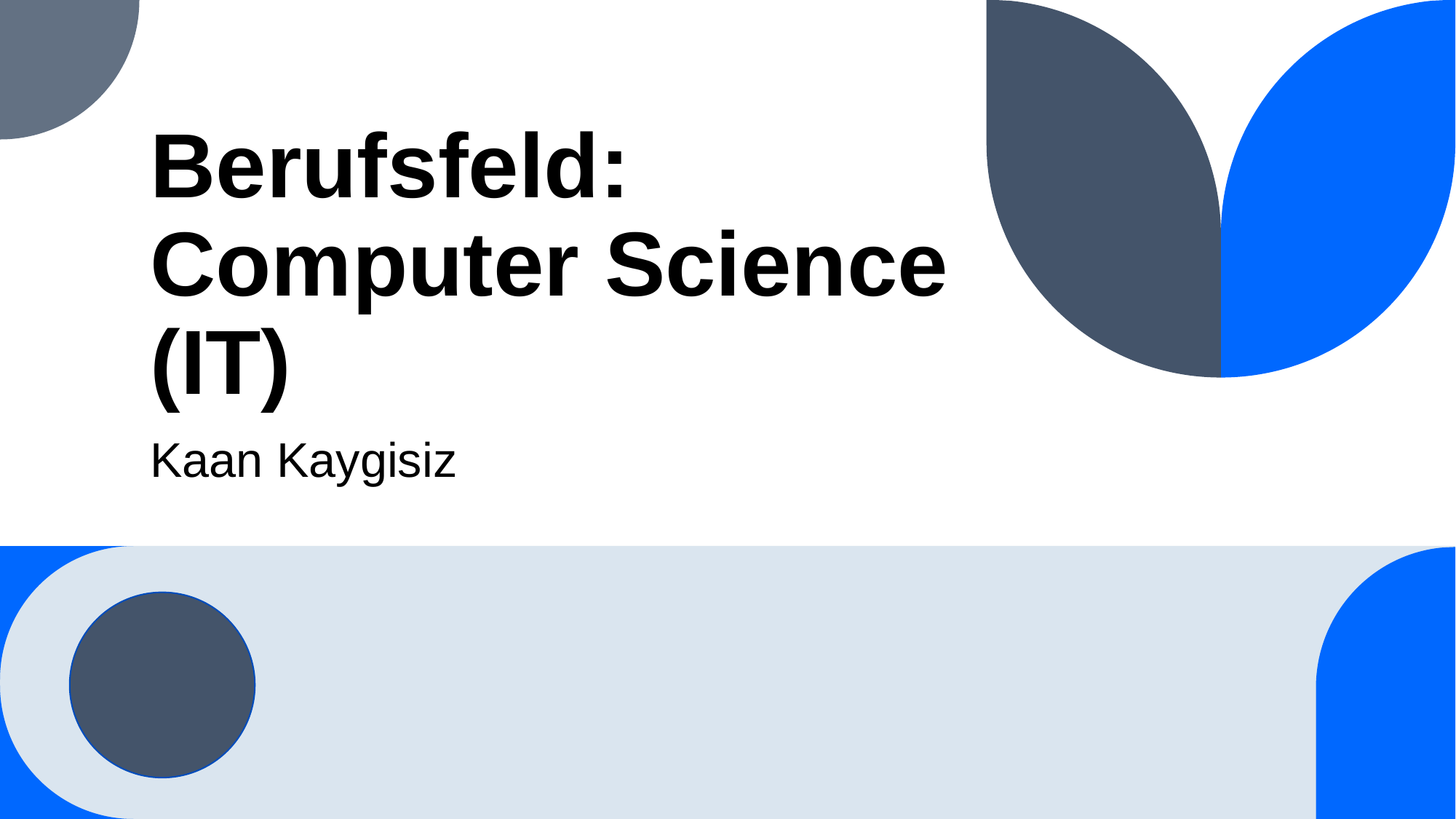

# Berufsfeld: Computer Science (IT)
Kaan Kaygisiz